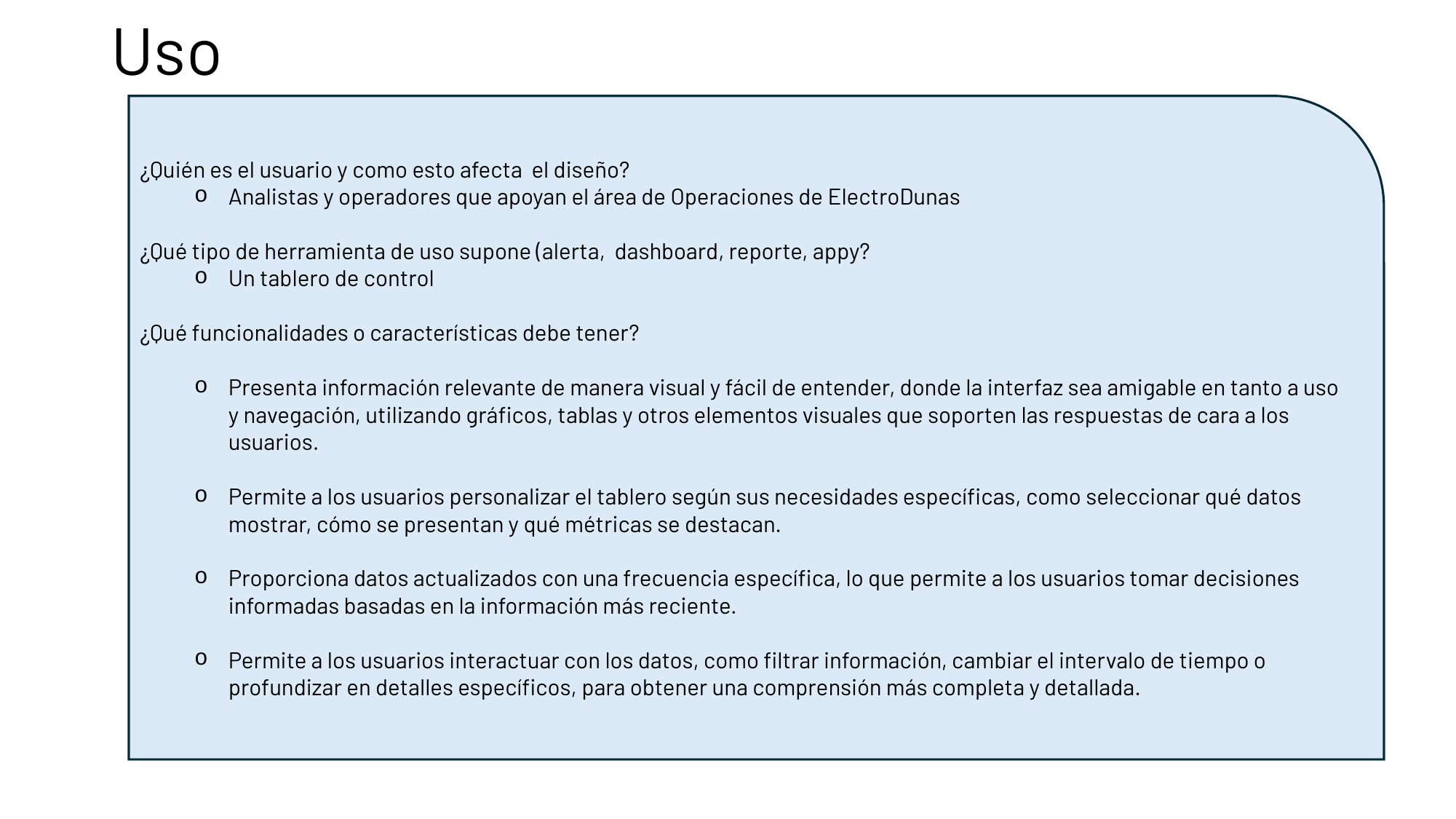

# Uso

¿Quién es el usuario y como esto afecta  el diseño?
Analistas y operadores que apoyan el área de Operaciones de ElectroDunas

¿Qué tipo de herramienta de uso supone (alerta,  dashboard, reporte, appy?
Un tablero de control

¿Qué funcionalidades o características debe tener?

Presenta información relevante de manera visual y fácil de entender, donde la interfaz sea amigable en tanto a uso y navegación, utilizando gráficos, tablas y otros elementos visuales que soporten las respuestas de cara a los usuarios.

Permite a los usuarios personalizar el tablero según sus necesidades específicas, como seleccionar qué datos mostrar, cómo se presentan y qué métricas se destacan.

Proporciona datos actualizados con una frecuencia específica, lo que permite a los usuarios tomar decisiones informadas basadas en la información más reciente.

Permite a los usuarios interactuar con los datos, como filtrar información, cambiar el intervalo de tiempo o profundizar en detalles específicos, para obtener una comprensión más completa y detallada.